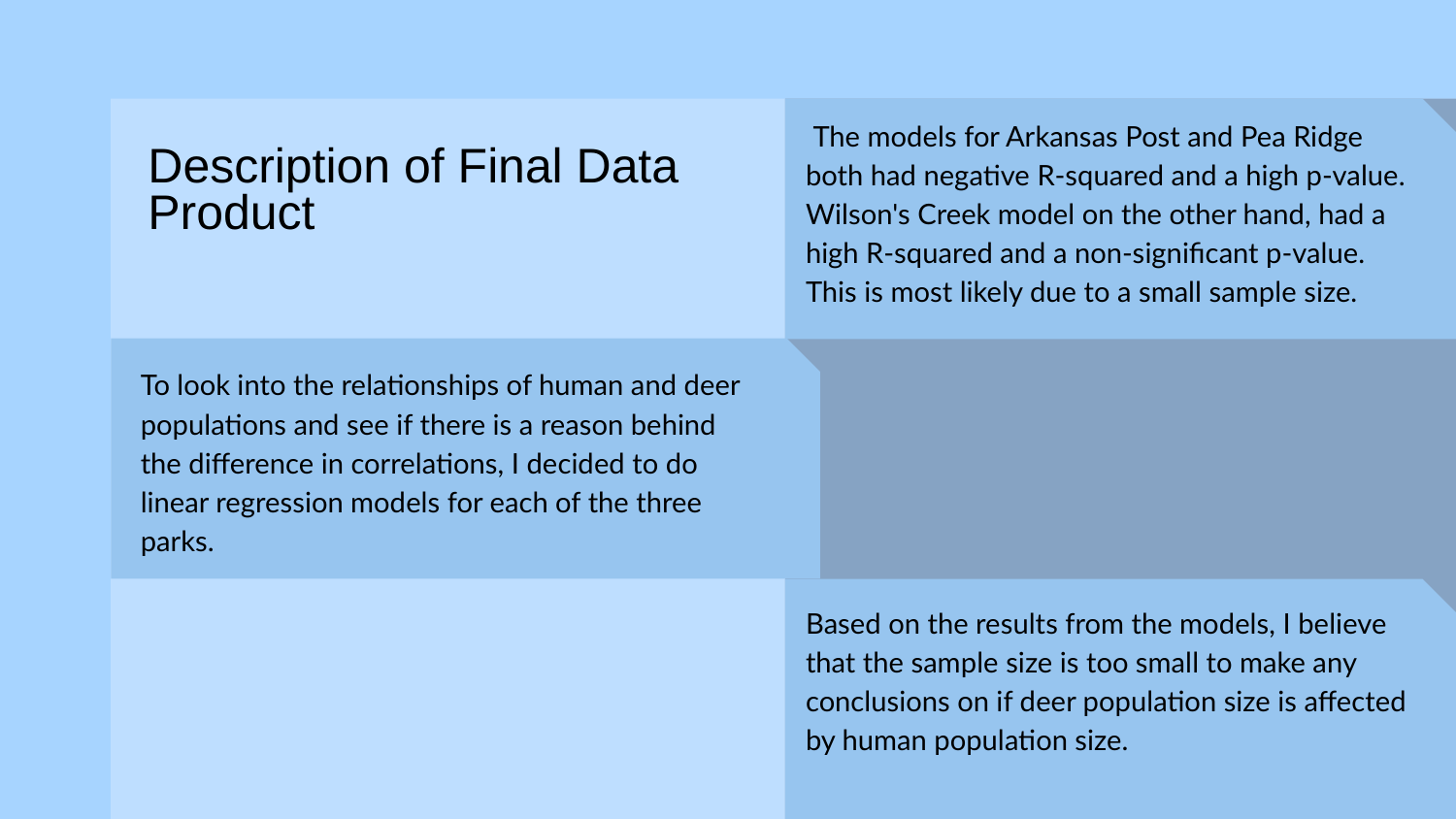

The models for Arkansas Post and Pea Ridge both had negative R-squared and a high p-value. Wilson's Creek model on the other hand, had a high R-squared and a non-significant p-value. This is most likely due to a small sample size.
# Description of Final Data Product

To look into the relationships of human and deer populations and see if there is a reason behind the difference in correlations, I decided to do linear regression models for each of the three parks.

Based on the results from the models, I believe that the sample size is too small to make any conclusions on if deer population size is affected by human population size.